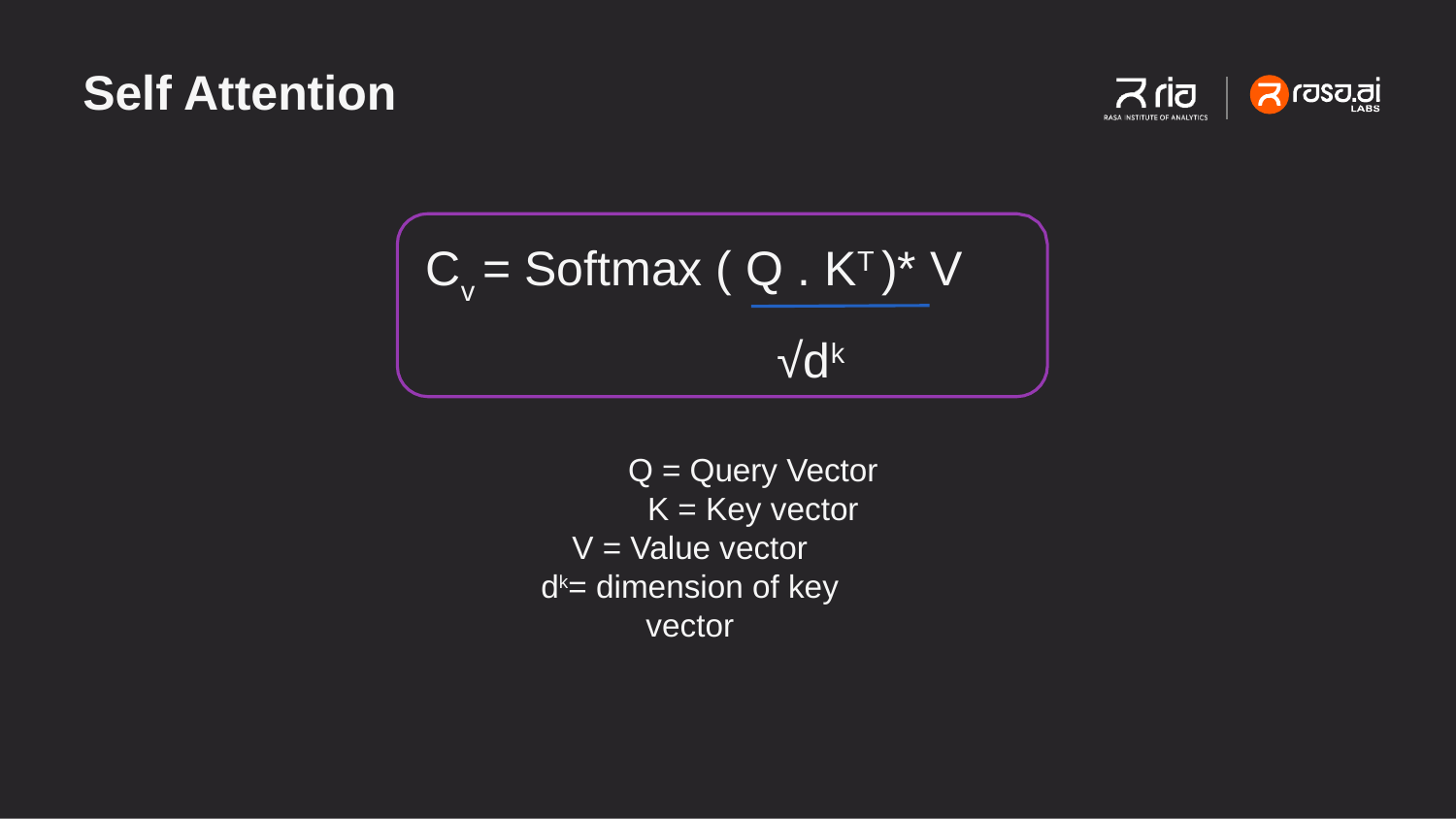

# Self Attention
Cv = Softmax ( Q . KT )* V
√dk

Q = Query Vector K = Key vector
V = Value vector
dk= dimension of key vector